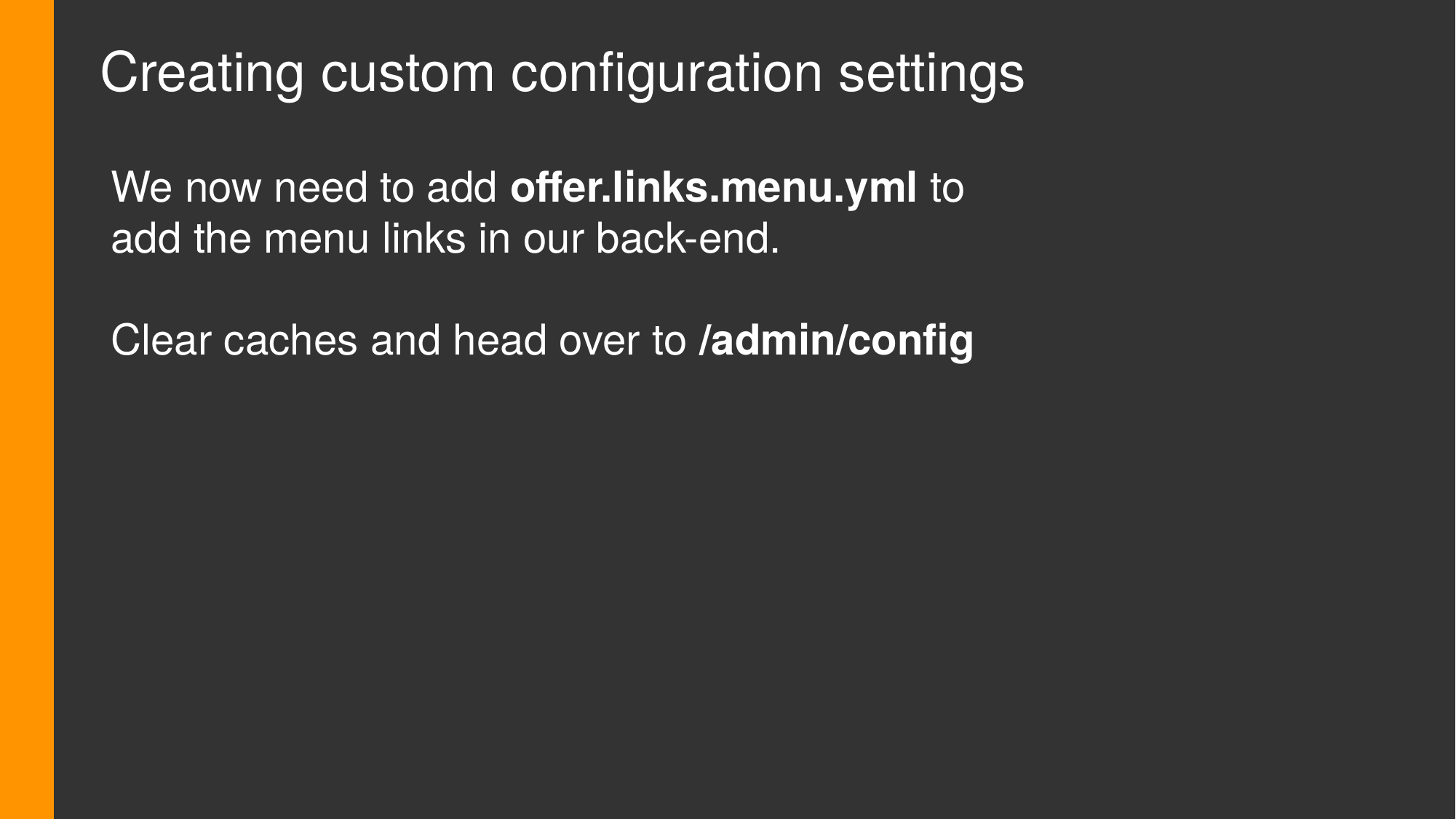

# Creating custom configuration settings
We now need to add offer.links.menu.yml to add the menu links in our back-end.

Clear caches and head over to /admin/config